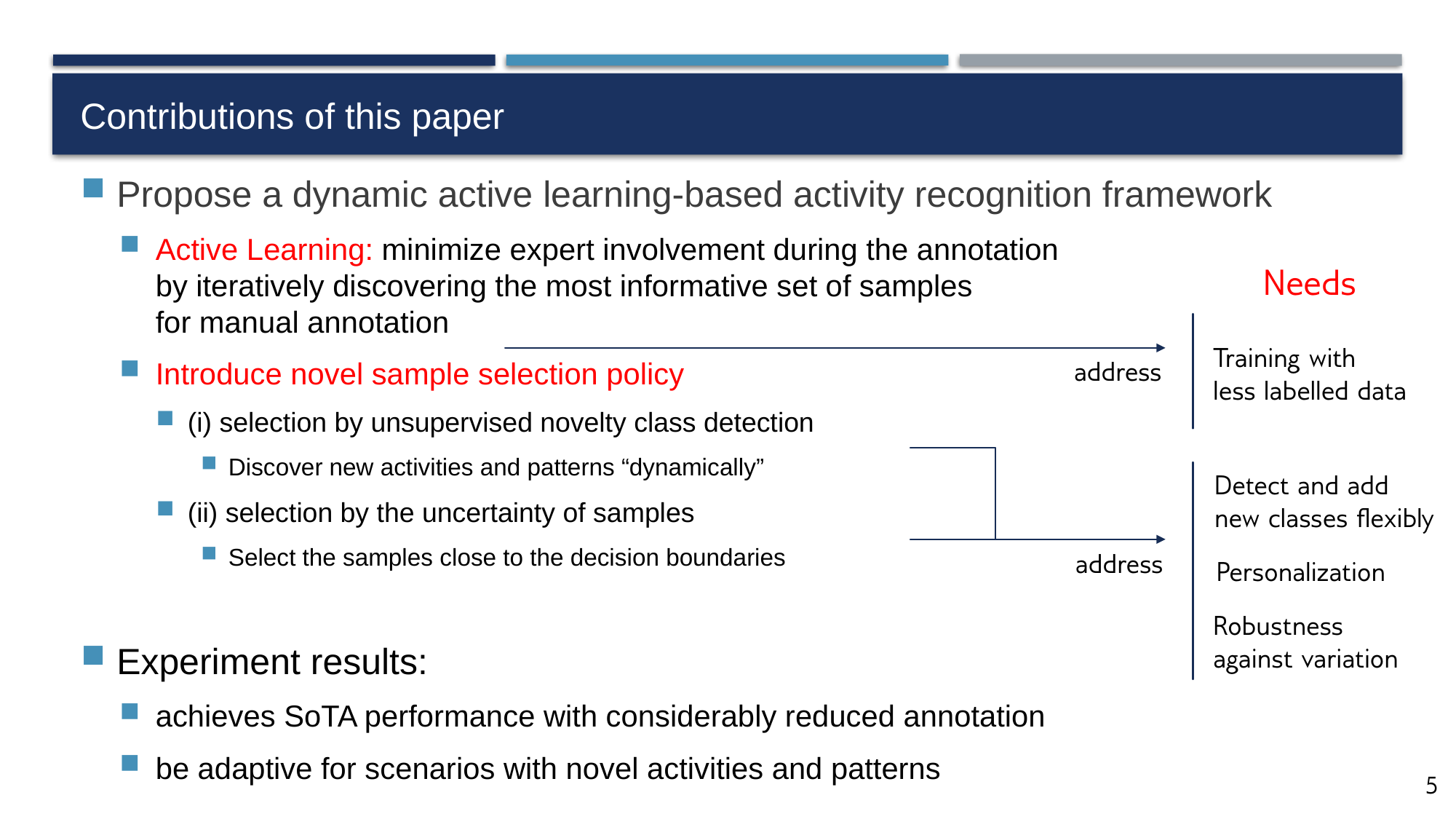

# Contributions of this paper
Propose a dynamic active learning-based activity recognition framework
Active Learning: minimize expert involvement during the annotation
by iteratively discovering the most informative set of samples
for manual annotation
Introduce novel sample selection policy
(i) selection by unsupervised novelty class detection
Discover new activities and patterns “dynamically”
(ii) selection by the uncertainty of samples
Select the samples close to the decision boundaries

Experiment results:
achieves SoTA performance with considerably reduced annotation
be adaptive for scenarios with novel activities and patterns
Needs
Training with
less labelled data
address
Detect and add
new classes flexibly
address
Personalization
Robustness
against variation
5